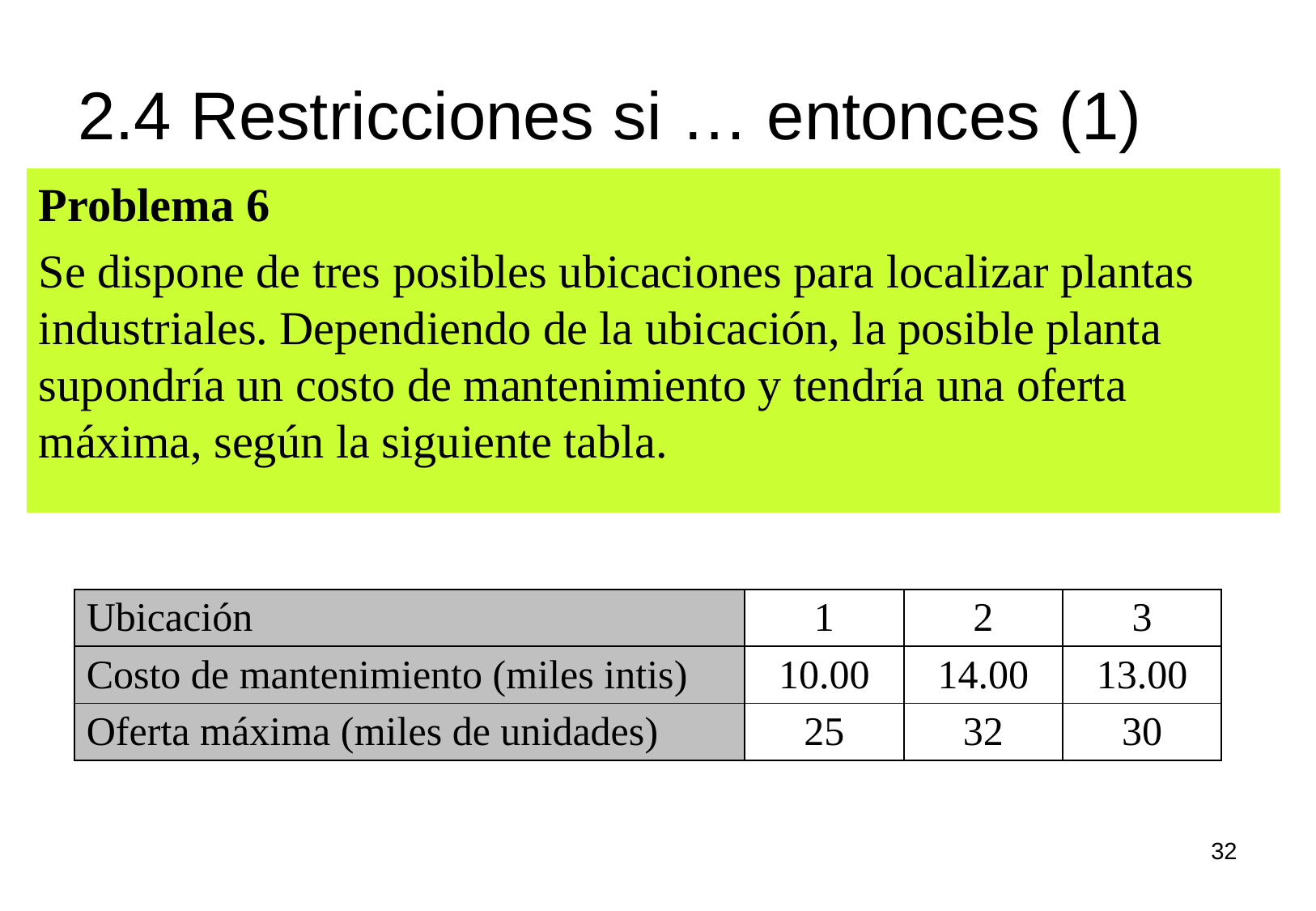

# 2.4 Restricciones si … entonces (1)
Problema 6
Se dispone de tres posibles ubicaciones para localizar plantas industriales. Dependiendo de la ubicación, la posible planta supondría un costo de mantenimiento y tendría una oferta máxima, según la siguiente tabla.
| Ubicación | 1 | 2 | 3 |
| --- | --- | --- | --- |
| Costo de mantenimiento (miles intis) | 10.00 | 14.00 | 13.00 |
| Oferta máxima (miles de unidades) | 25 | 32 | 30 |
32